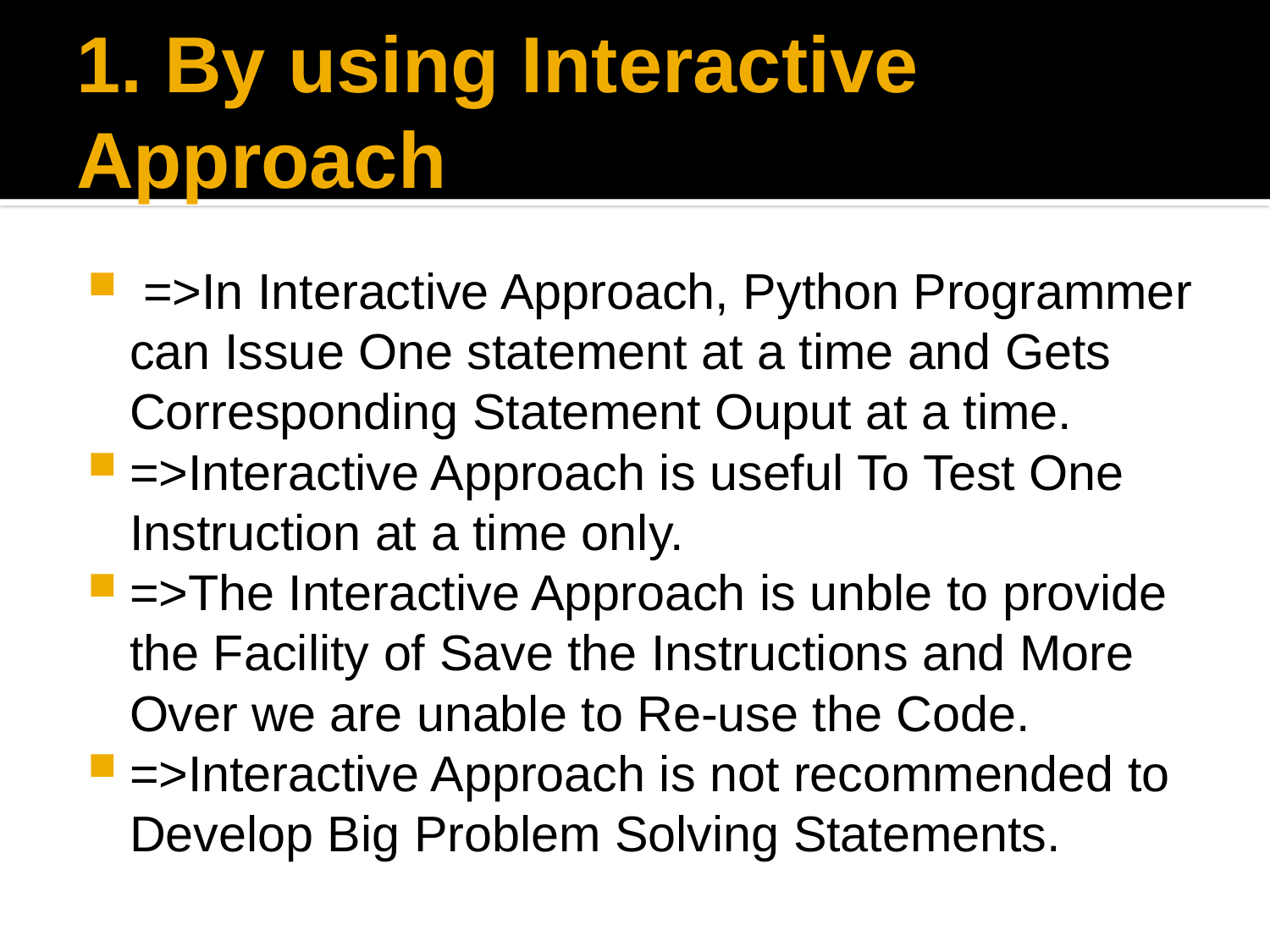

# 1. By using Interactive Approach
 =>In Interactive Approach, Python Programmer can Issue One statement at a time and Gets Corresponding Statement Ouput at a time.
=>Interactive Approach is useful To Test One Instruction at a time only.
=>The Interactive Approach is unble to provide the Facility of Save the Instructions and More Over we are unable to Re-use the Code.
=>Interactive Approach is not recommended to Develop Big Problem Solving Statements.